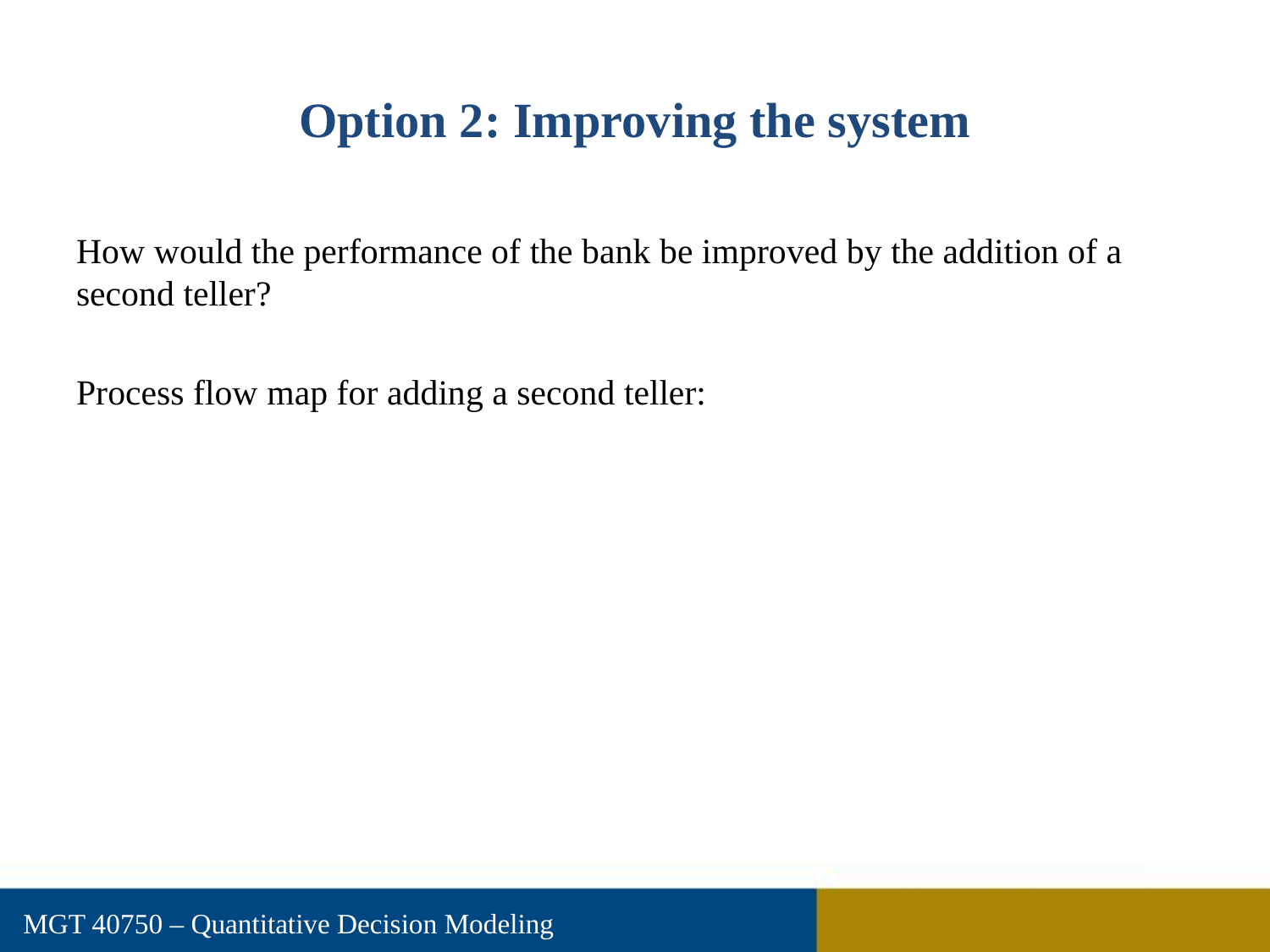

# Option 2: Improving the system
How would the performance of the bank be improved by the addition of a second teller?

Process flow map for adding a second teller: